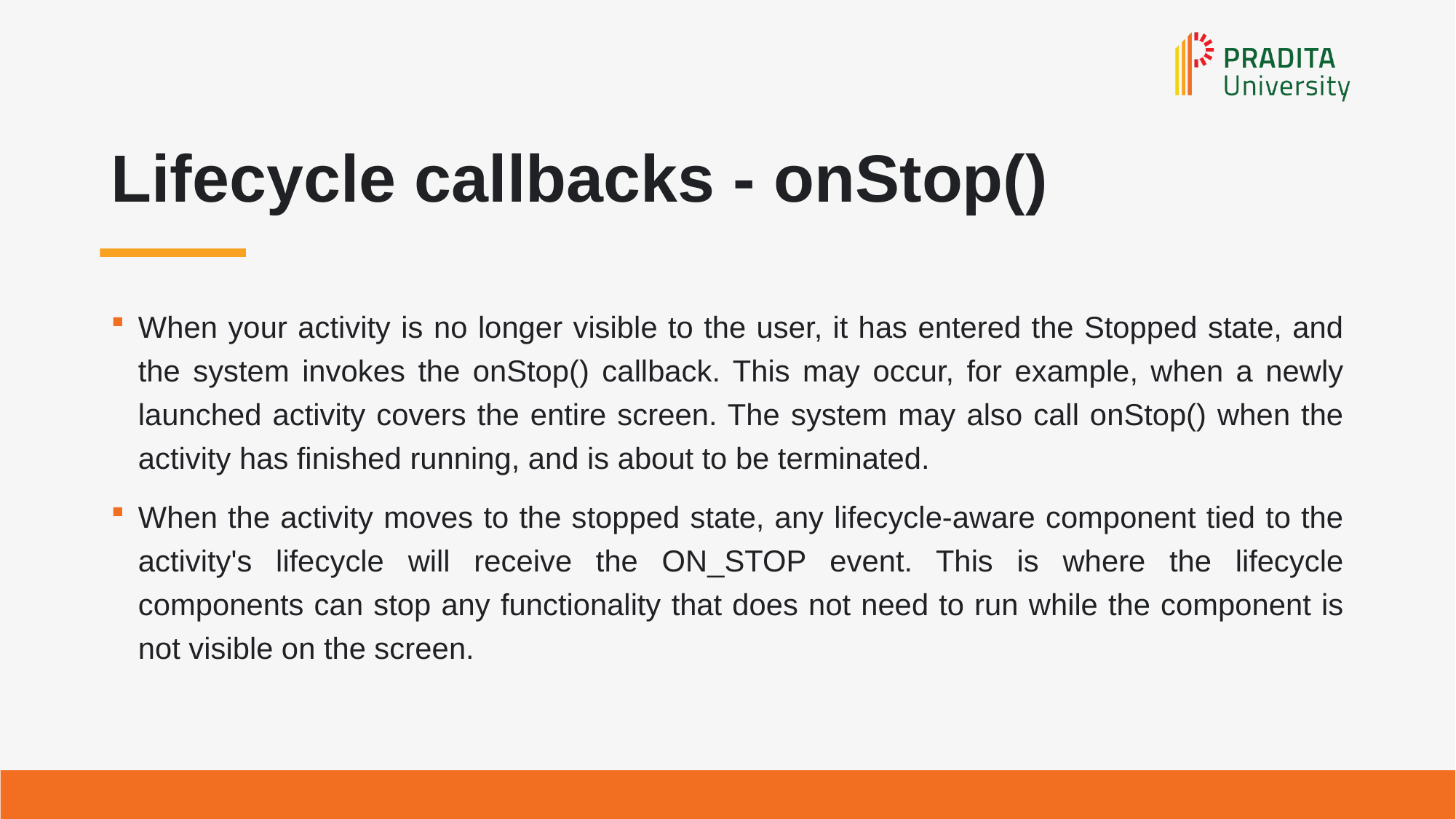

# Lifecycle callbacks - onStop()
When your activity is no longer visible to the user, it has entered the Stopped state, and the system invokes the onStop() callback. This may occur, for example, when a newly launched activity covers the entire screen. The system may also call onStop() when the activity has finished running, and is about to be terminated.
When the activity moves to the stopped state, any lifecycle-aware component tied to the activity's lifecycle will receive the ON_STOP event. This is where the lifecycle components can stop any functionality that does not need to run while the component is not visible on the screen.